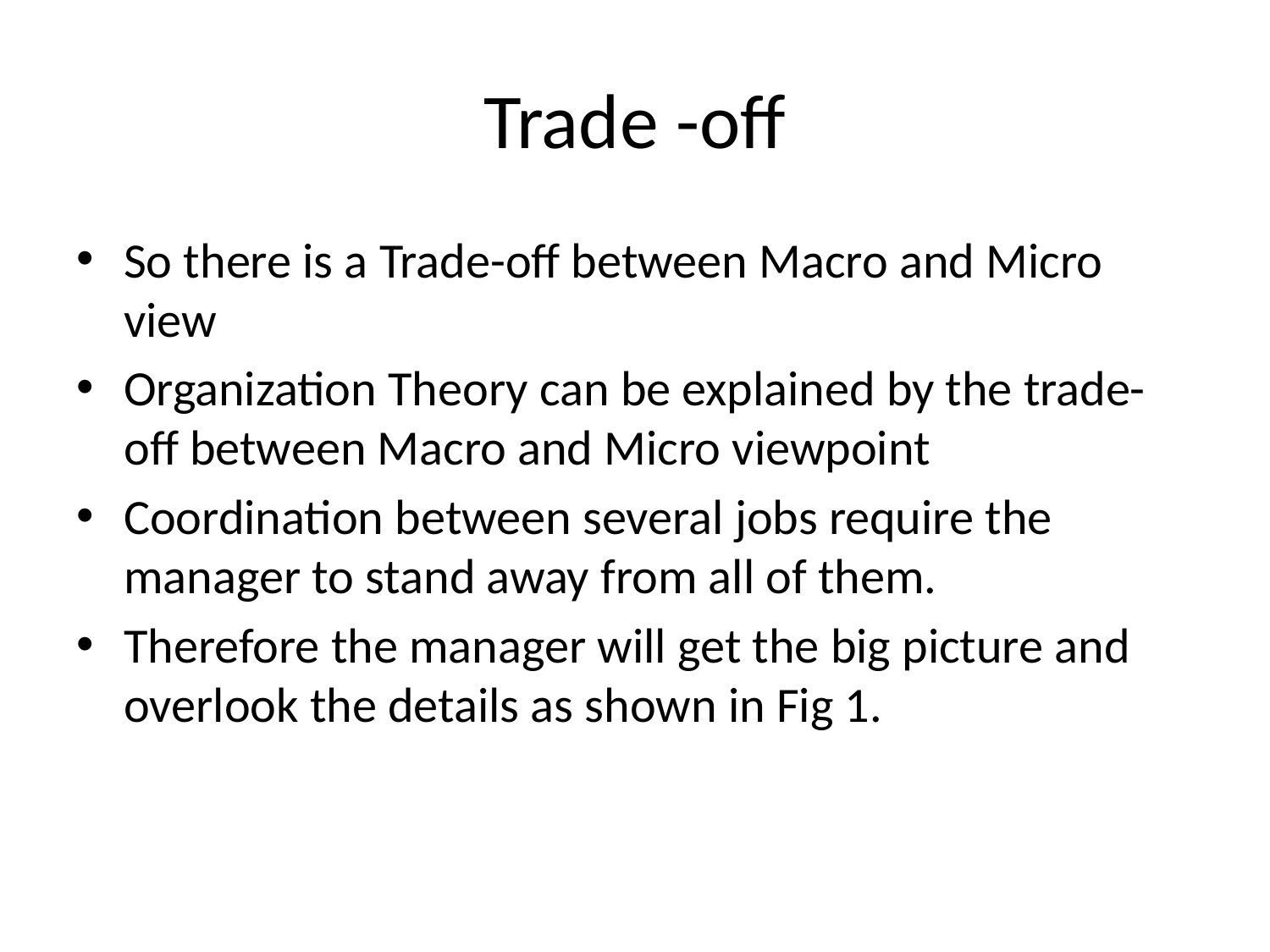

Trade -off
So there is a Trade-off between Macro and Micro view
Organization Theory can be explained by the trade-off between Macro and Micro viewpoint
Coordination between several jobs require the manager to stand away from all of them.
Therefore the manager will get the big picture and overlook the details as shown in Fig 1.